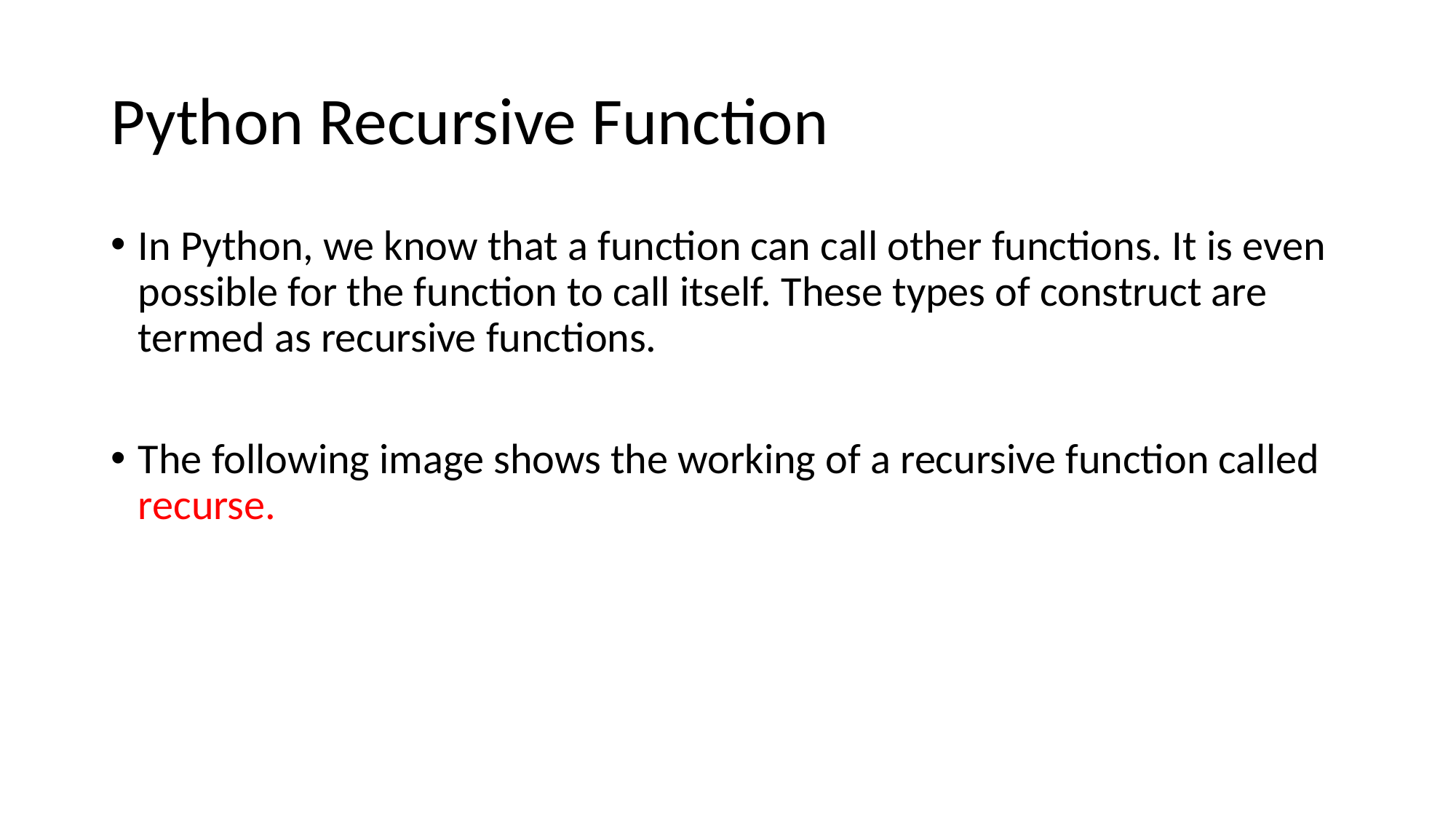

# Python Recursive Function
In Python, we know that a function can call other functions. It is even possible for the function to call itself. These types of construct are termed as recursive functions.

The following image shows the working of a recursive function called recurse.